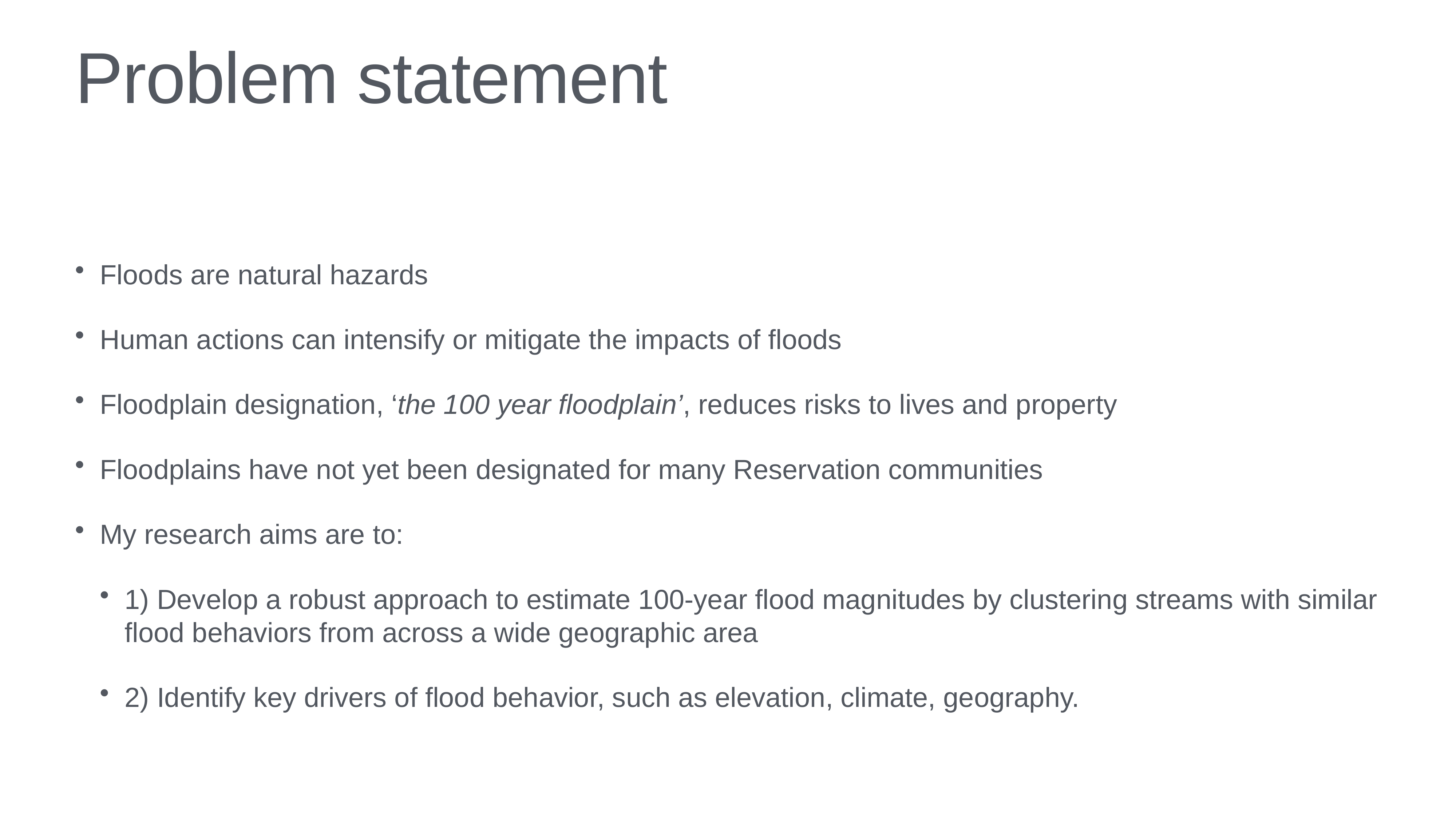

Problem statement
Floods are natural hazards
Human actions can intensify or mitigate the impacts of floods
Floodplain designation, ‘the 100 year floodplain’, reduces risks to lives and property
Floodplains have not yet been designated for many Reservation communities
My research aims are to:
1) Develop a robust approach to estimate 100-year flood magnitudes by clustering streams with similar flood behaviors from across a wide geographic area
2) Identify key drivers of flood behavior, such as elevation, climate, geography.